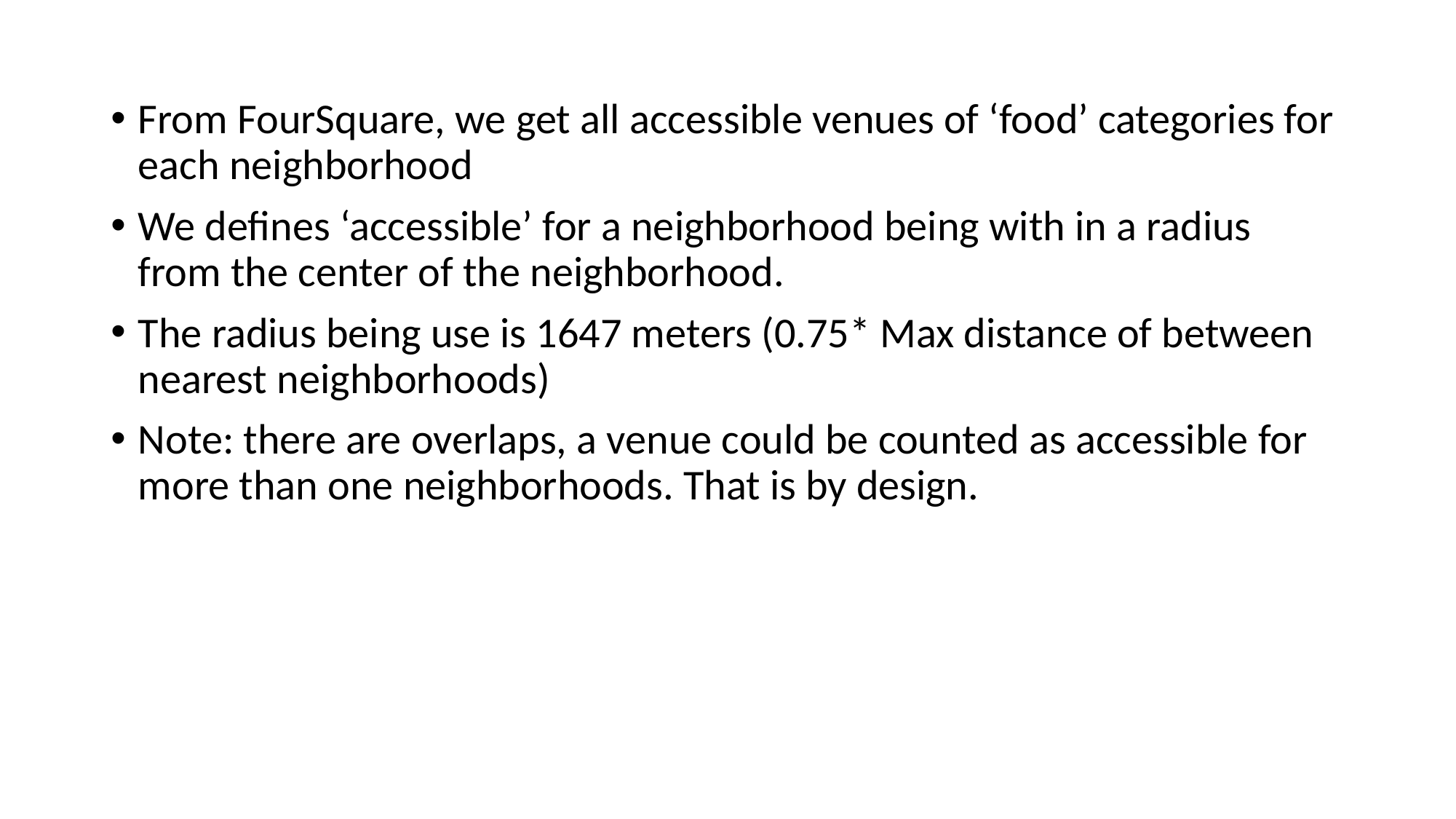

From FourSquare, we get all accessible venues of ‘food’ categories for each neighborhood
We defines ‘accessible’ for a neighborhood being with in a radius  from the center of the neighborhood.
The radius being use is 1647 meters (0.75* Max distance of between nearest neighborhoods)
Note: there are overlaps, a venue could be counted as accessible for more than one neighborhoods. That is by design.